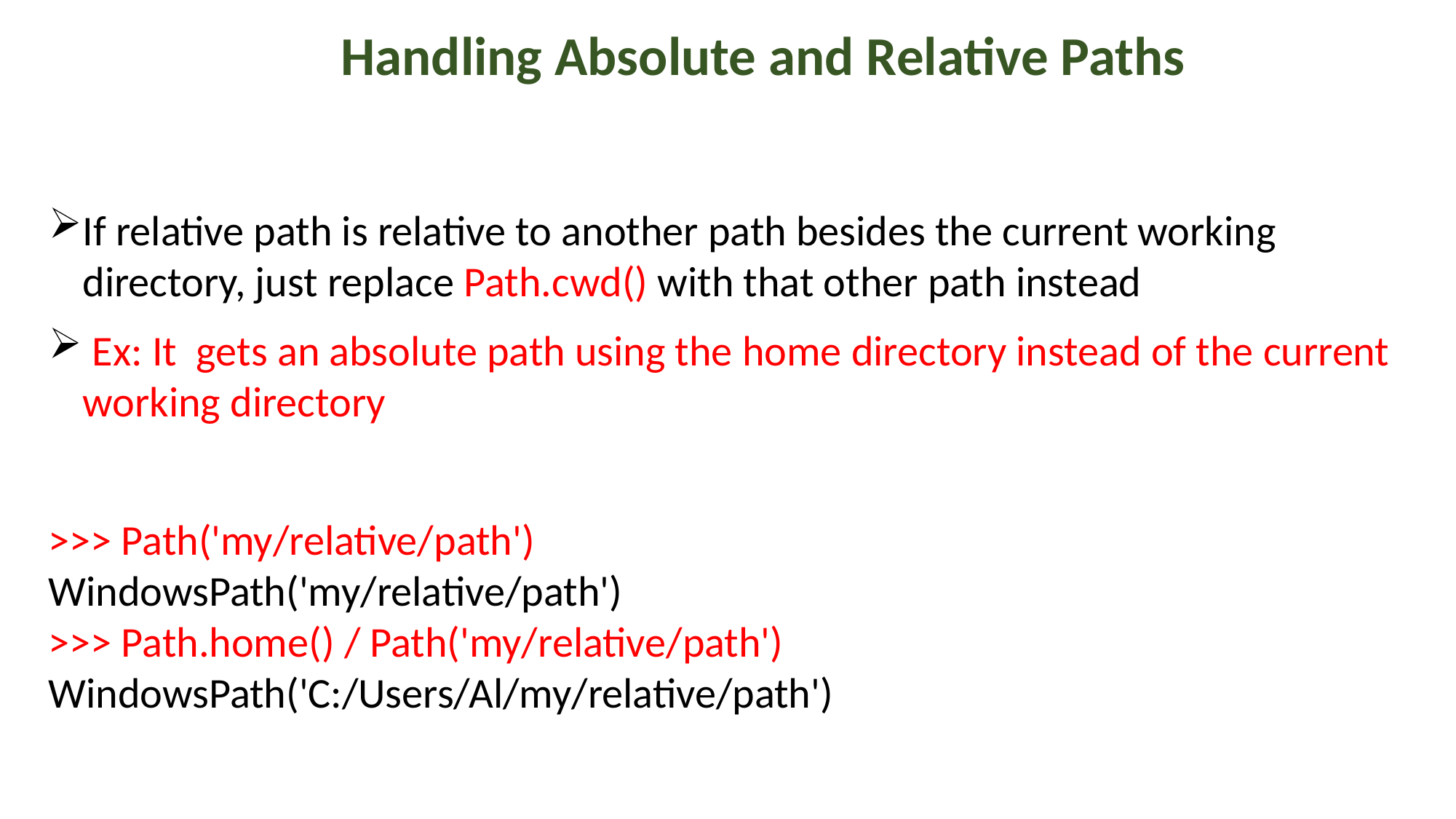

Handling Absolute and Relative Paths
If relative path is relative to another path besides the current working directory, just replace Path.cwd() with that other path instead
 Ex: It  gets an absolute path using the home directory instead of the current working directory

>>> Path('my/relative/path')
WindowsPath('my/relative/path')
>>> Path.home() / Path('my/relative/path')
WindowsPath('C:/Users/Al/my/relative/path')